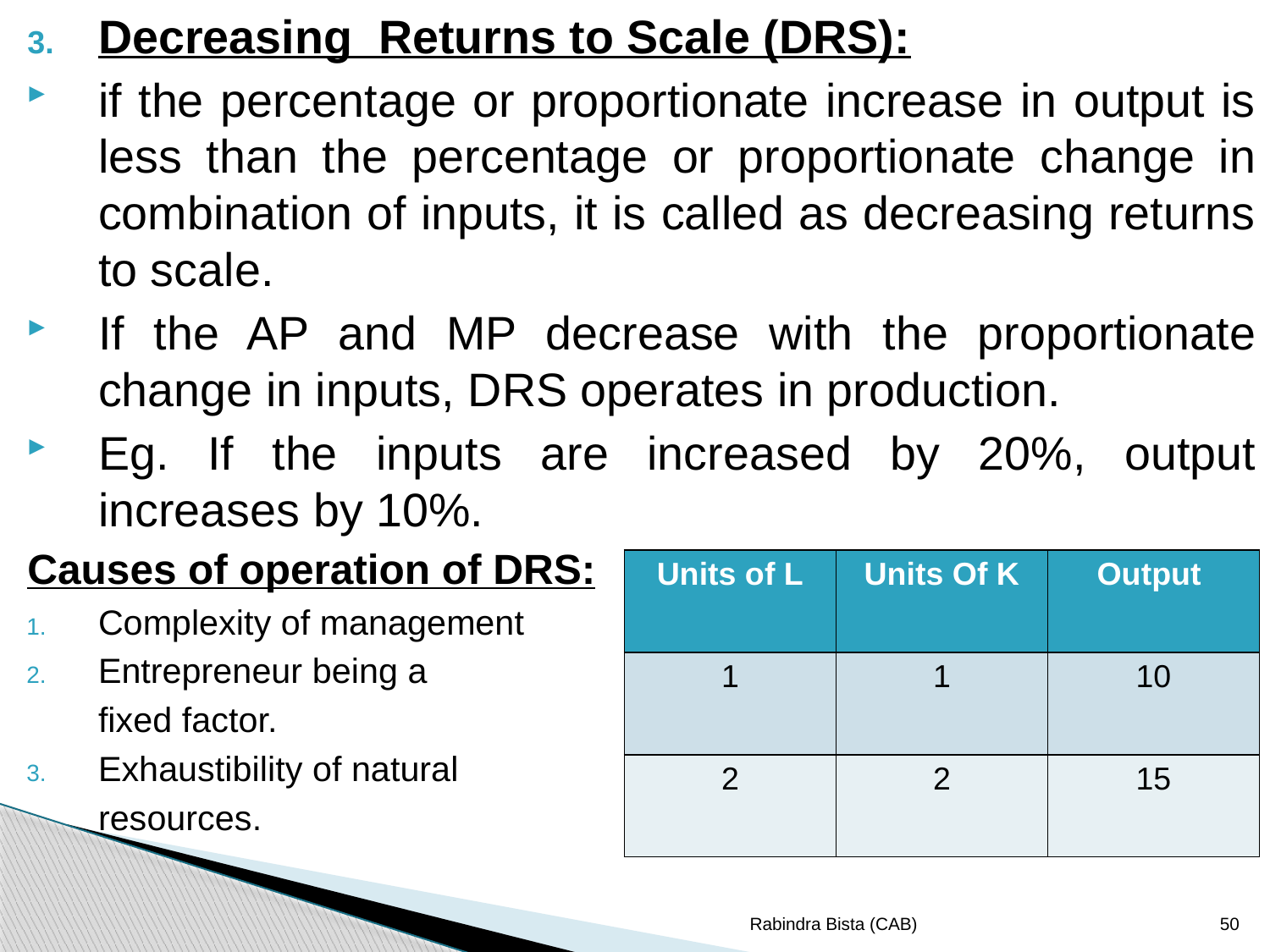

Decreasing  Returns to Scale (DRS):
if the percentage or proportionate increase in output is less than the percentage or proportionate change in combination of inputs, it is called as decreasing returns to scale.
If the AP and MP decrease with the proportionate change in inputs, DRS operates in production.
Eg. If the inputs are increased by 20%, output increases by 10%.
Causes of operation of DRS:
Complexity of management
Entrepreneur being a
	fixed factor.
Exhaustibility of natural
	resources.

| Units of L | Units Of K | Output |
| --- | --- | --- |
| 1 | 1 | 10 |
| 2 | 2 | 15 |
Rabindra Bista (CAB)
50